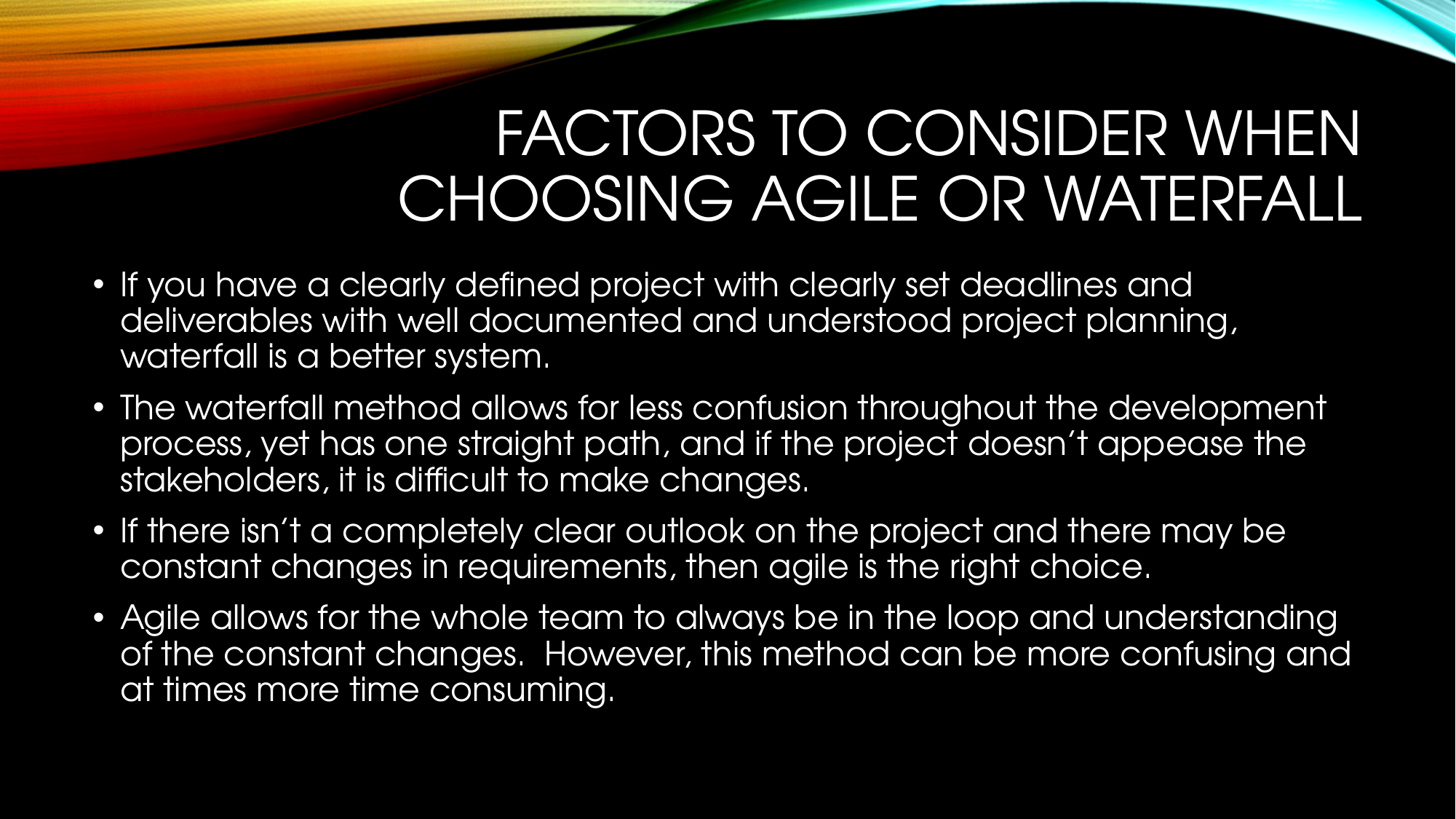

# Factors to consider when choosing agile or waterfall
If you have a clearly defined project with clearly set deadlines and deliverables with well documented and understood project planning, waterfall is a better system.
The waterfall method allows for less confusion throughout the development process, yet has one straight path, and if the project doesn’t appease the stakeholders, it is difficult to make changes.
If there isn’t a completely clear outlook on the project and there may be constant changes in requirements, then agile is the right choice.
Agile allows for the whole team to always be in the loop and understanding of the constant changes.  However, this method can be more confusing and at times more time consuming.